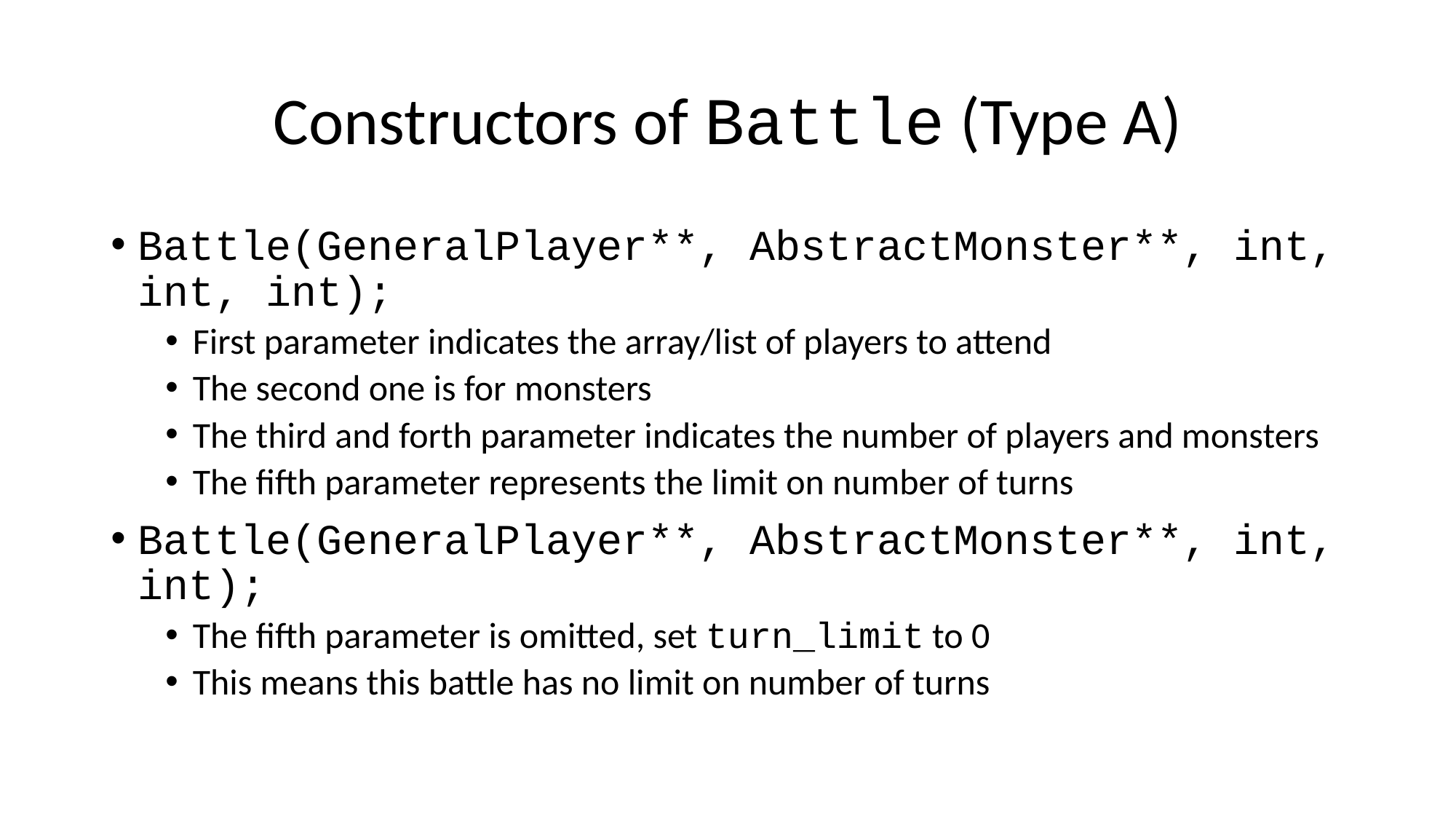

# Constructors of Battle (Type A)
Battle(GeneralPlayer**, AbstractMonster**, int, int, int);
First parameter indicates the array/list of players to attend
The second one is for monsters
The third and forth parameter indicates the number of players and monsters
The fifth parameter represents the limit on number of turns
Battle(GeneralPlayer**, AbstractMonster**, int, int);
The fifth parameter is omitted, set turn_limit to 0
This means this battle has no limit on number of turns